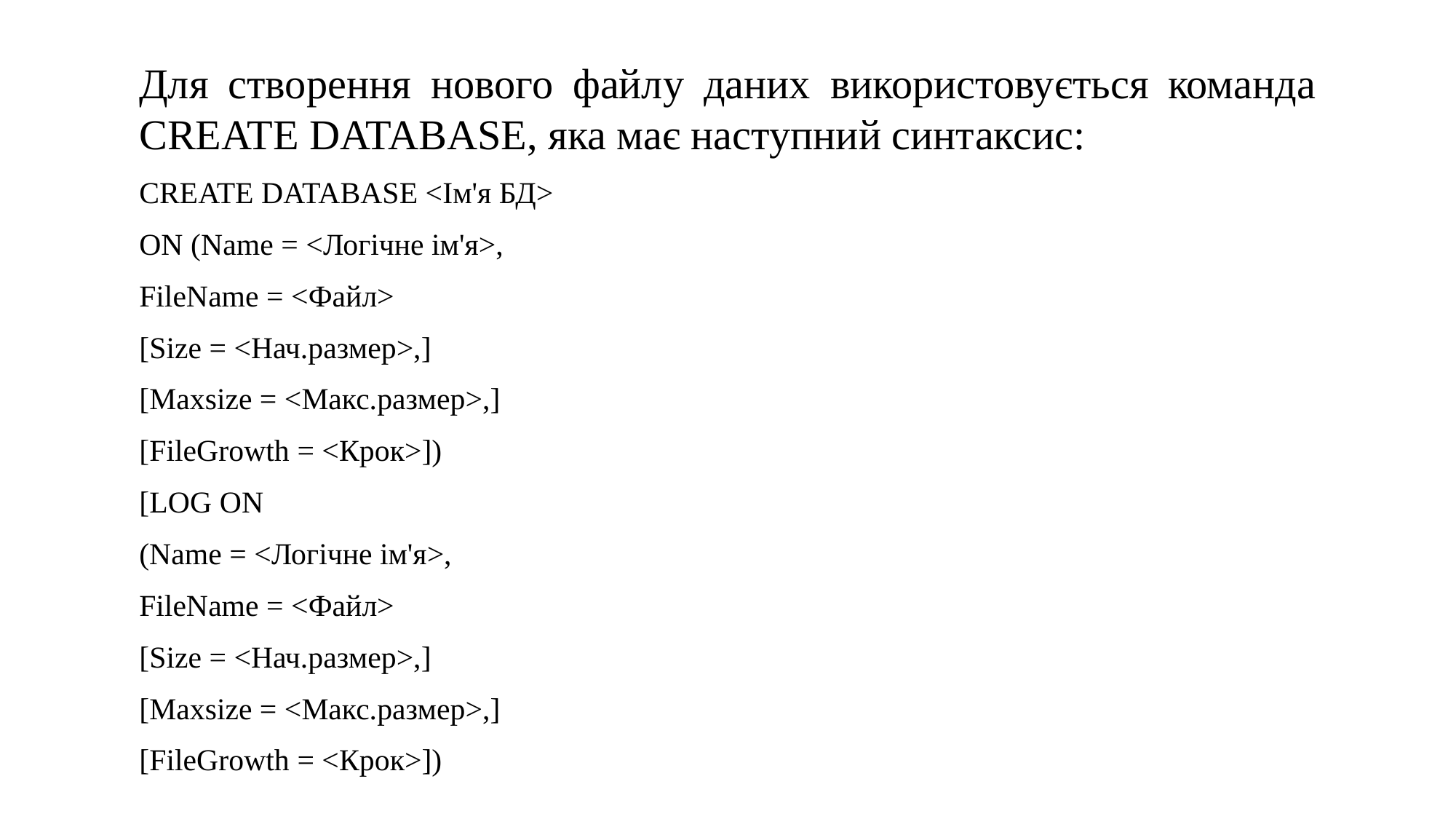

Для створення нового файлу даних використовується команда CREATE DATABASE, яка має наступний синтаксис:
CREATE DATABASE <Ім'я БД>
ON (Name = <Логічне ім'я>,
FileName = <Файл>
[Size = <Нач.размер>,]
[Maxsize = <Макс.размер>,]
[FileGrowth = <Крок>])
[LOG ON
(Name = <Логічне ім'я>,
FileName = <Файл>
[Size = <Нач.размер>,]
[Maxsize = <Макс.размер>,]
[FileGrowth = <Крок>])